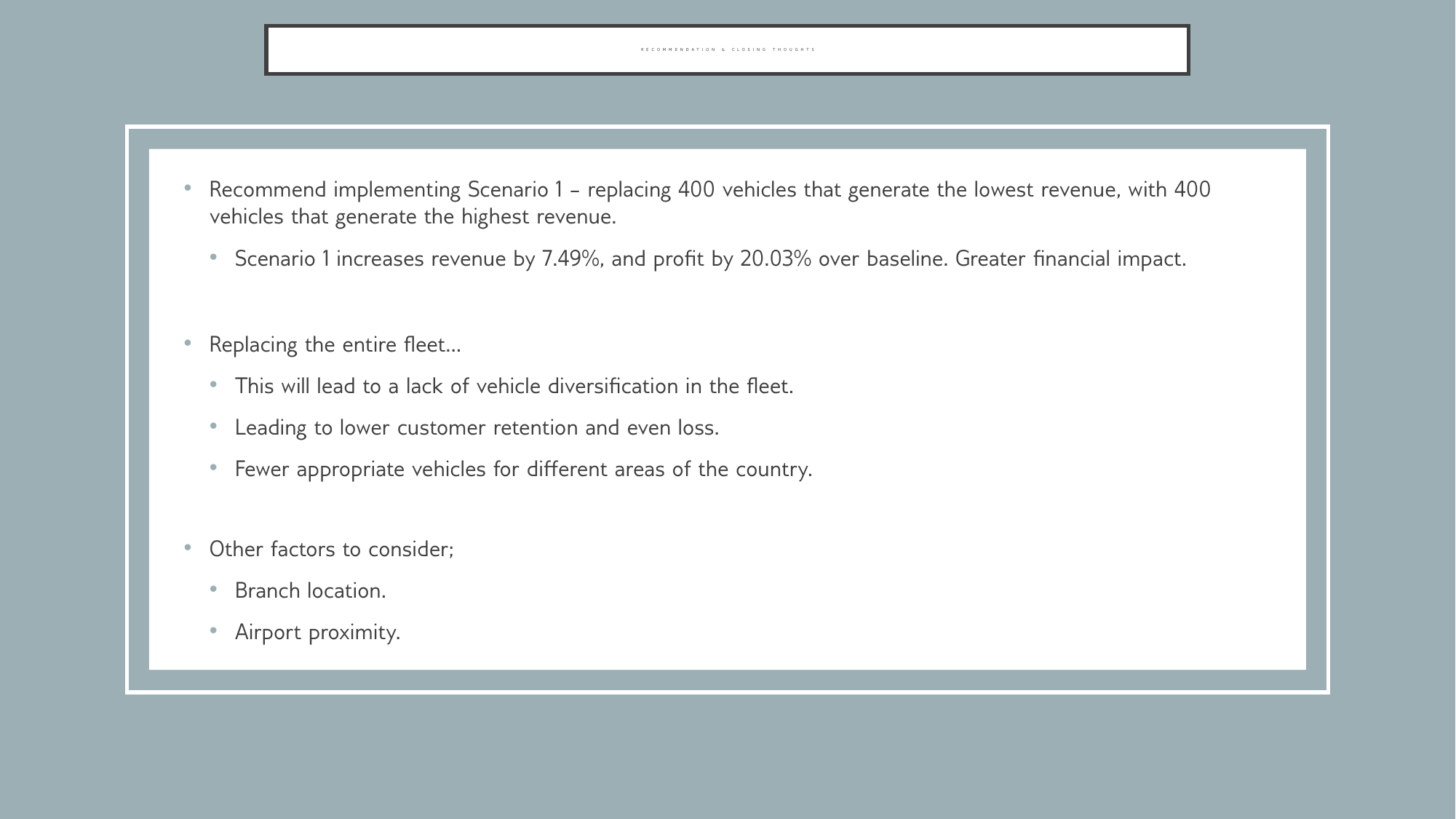

# Recommendation & closing thoughts

Recommend implementing Scenario 1 – replacing 400 vehicles that generate the lowest revenue, with 400 vehicles that generate the highest revenue.
Scenario 1 increases revenue by 7.49%, and profit by 20.03% over baseline. Greater financial impact.

Replacing the entire fleet…
This will lead to a lack of vehicle diversification in the fleet.
Leading to lower customer retention and even loss.
Fewer appropriate vehicles for different areas of the country.

Other factors to consider;
Branch location.
Airport proximity.